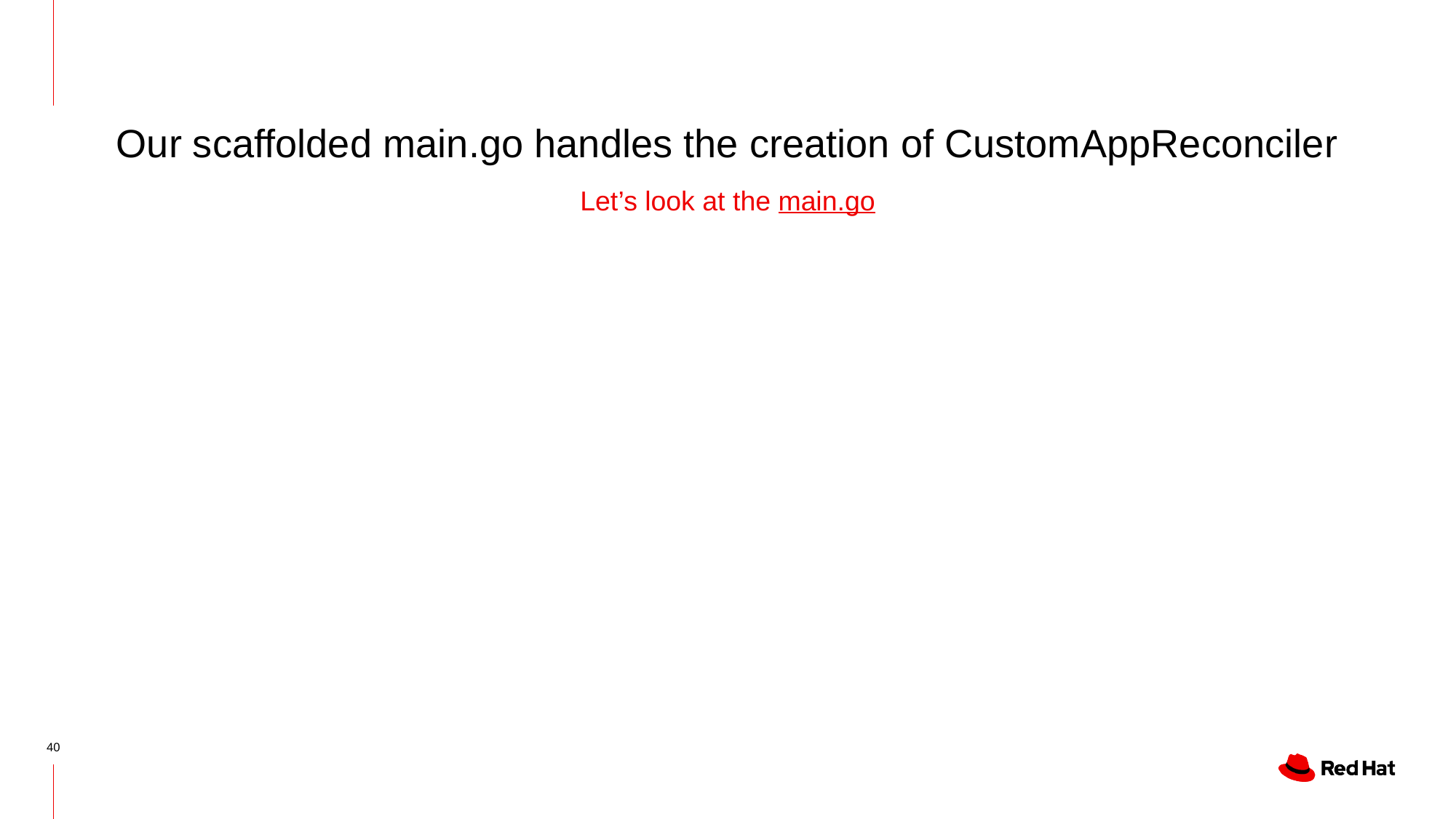

# Our scaffolded main.go handles the creation of CustomAppReconciler
Let’s look at the main.go

40